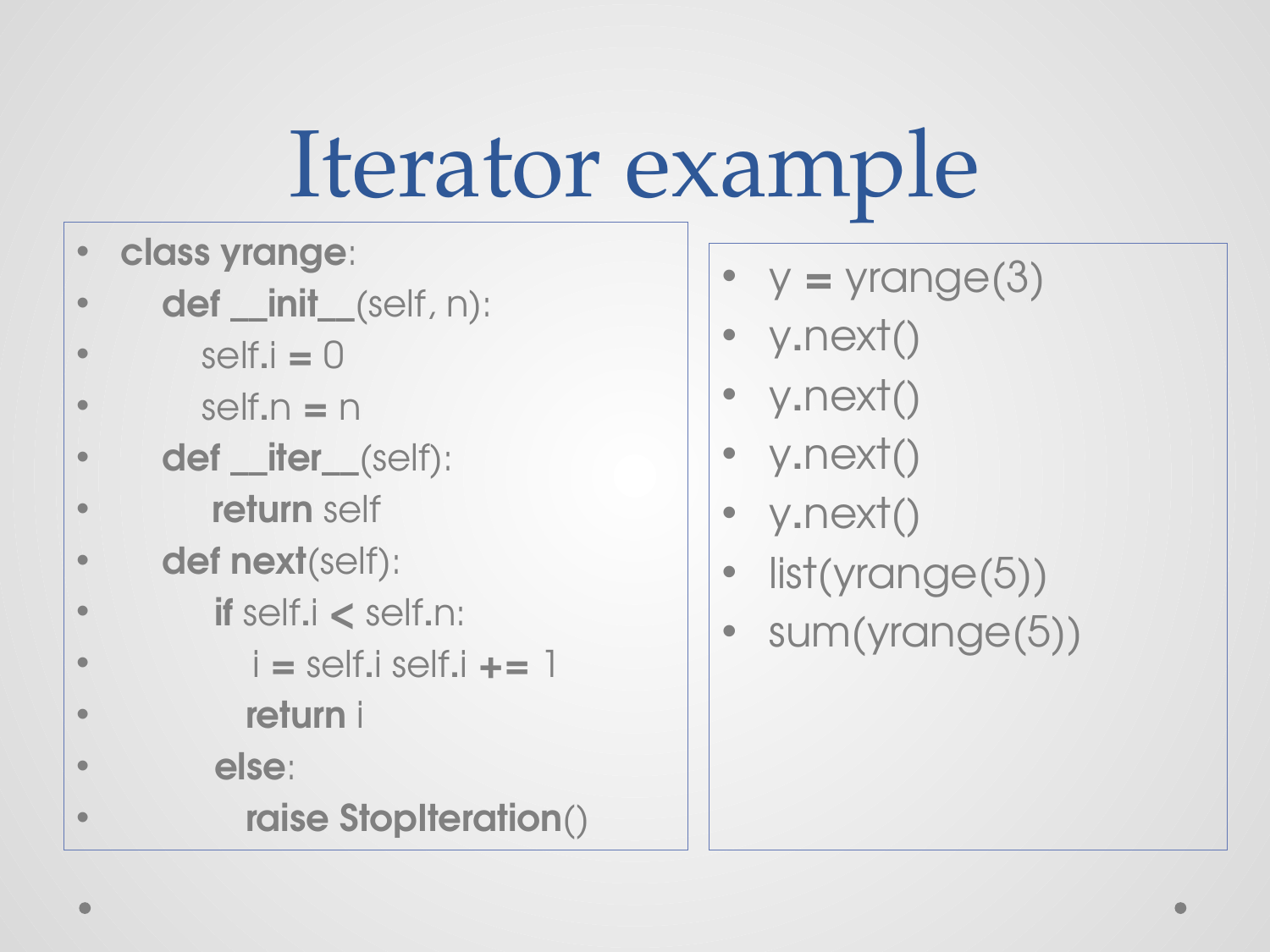

# Iterator example
class yrange:
    def __init__(self, n):
        self.i = 0
        self.n = n
    def __iter__(self):
         return self
    def next(self):
         if self.i < self.n:
             i = self.i self.i += 1
            return i
         else:
            raise StopIteration()
y = yrange(3)
y.next()
y.next()
y.next()
y.next()
list(yrange(5))
sum(yrange(5))